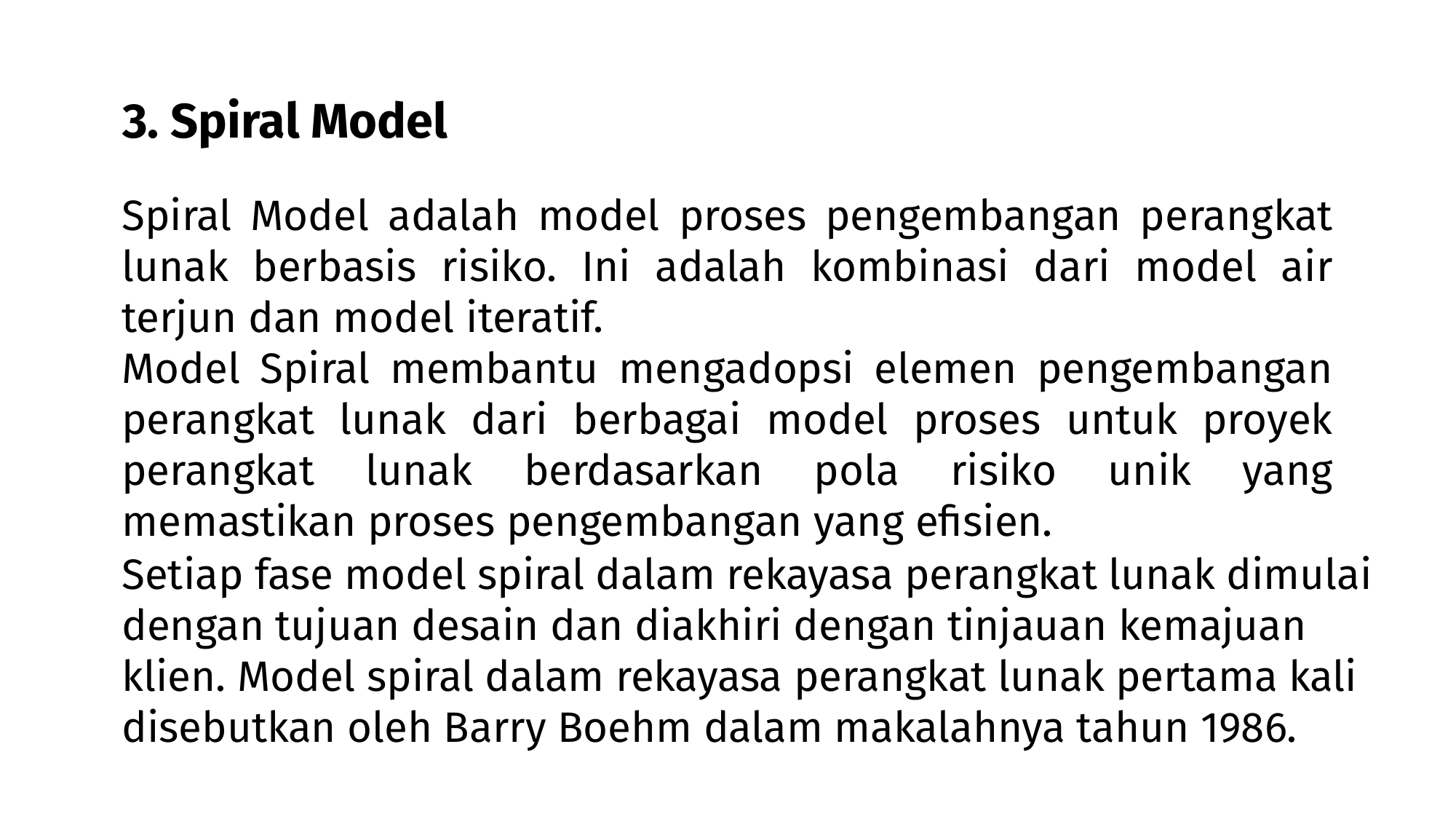

3. Spiral Model
Spiral Model adalah model proses pengembangan perangkat lunak berbasis risiko. Ini adalah kombinasi dari model air terjun dan model iteratif.
Model Spiral membantu mengadopsi elemen pengembangan perangkat lunak dari berbagai model proses untuk proyek perangkat lunak berdasarkan pola risiko unik yang memastikan proses pengembangan yang efisien.
Setiap fase model spiral dalam rekayasa perangkat lunak dimulai dengan tujuan desain dan diakhiri dengan tinjauan kemajuan klien. Model spiral dalam rekayasa perangkat lunak pertama kali disebutkan oleh Barry Boehm dalam makalahnya tahun 1986.